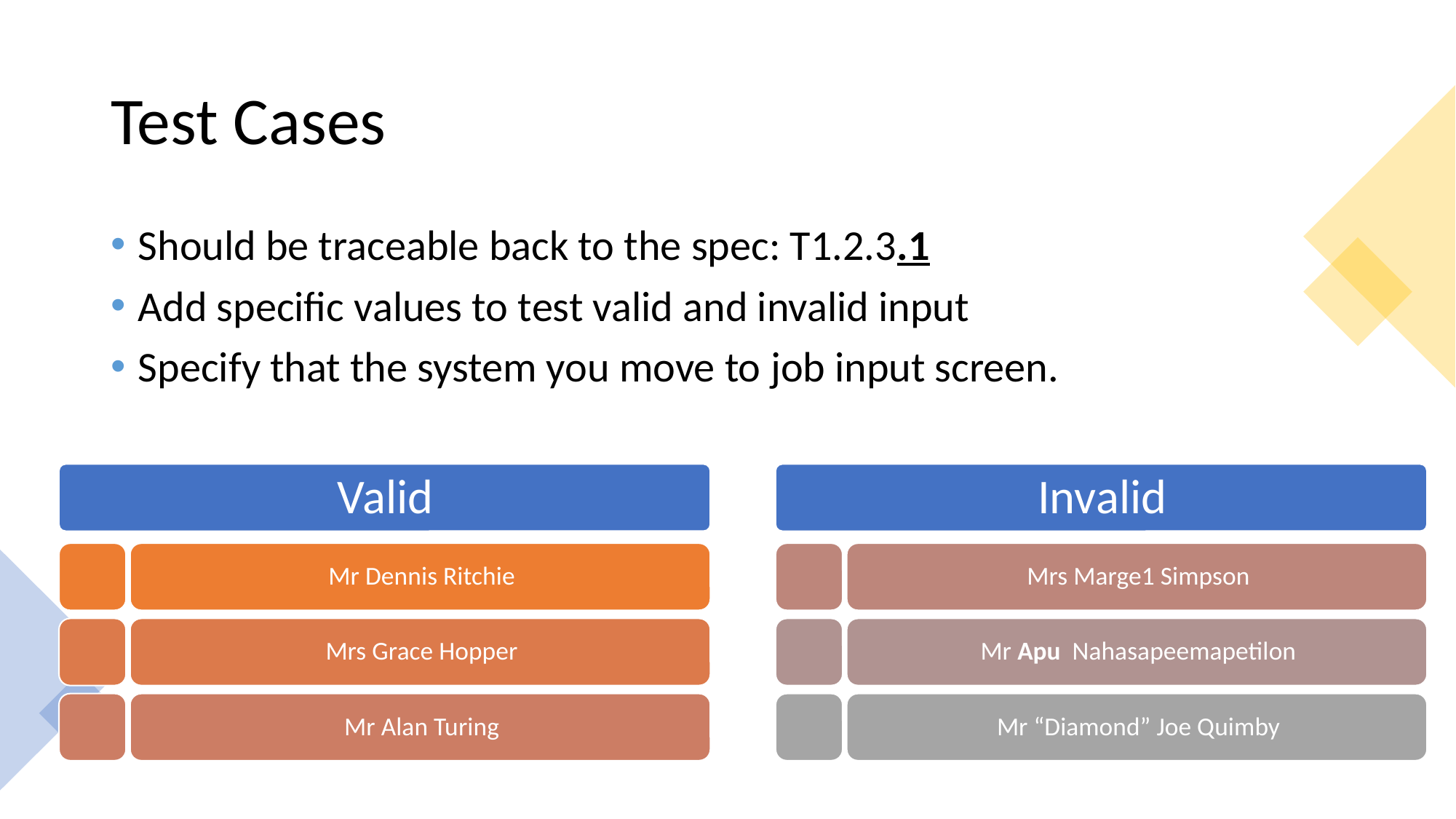

# Test Cases
Should be traceable back to the spec: T1.2.3.1
Add specific values to test valid and invalid input
Specify that the system you move to job input screen.

Valid
Mr Dennis Ritchie
Mrs Grace Hopper
Mr Alan Turing
Invalid
Mrs Marge1 Simpson
Mr Apu  Nahasapeemapetilon
Mr “Diamond” Joe Quimby